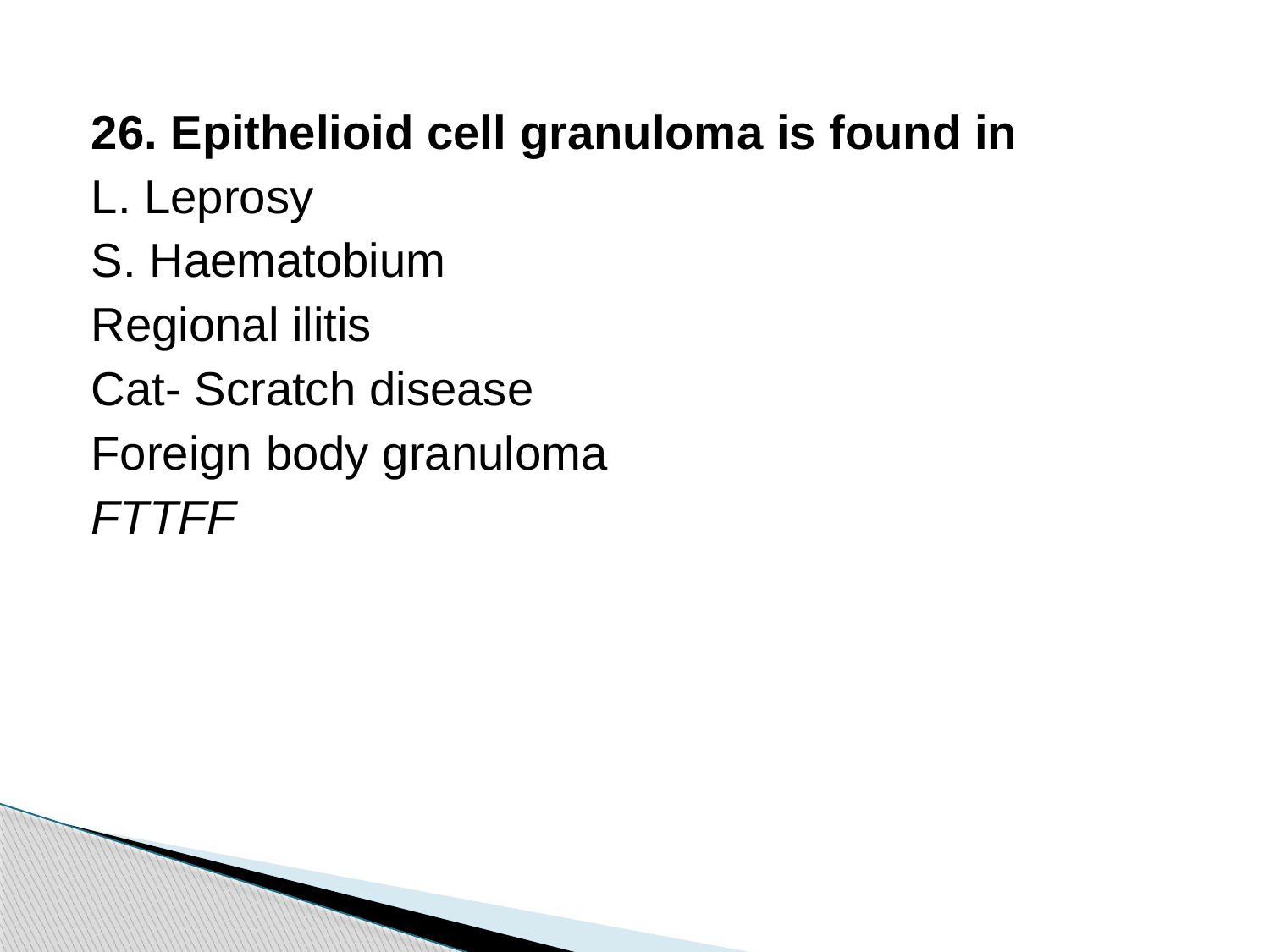

26. Epithelioid cell granuloma is found in
L. Leprosy
S. Haematobium
Regional ilitis
Cat- Scratch disease
Foreign body granuloma
FTTFF